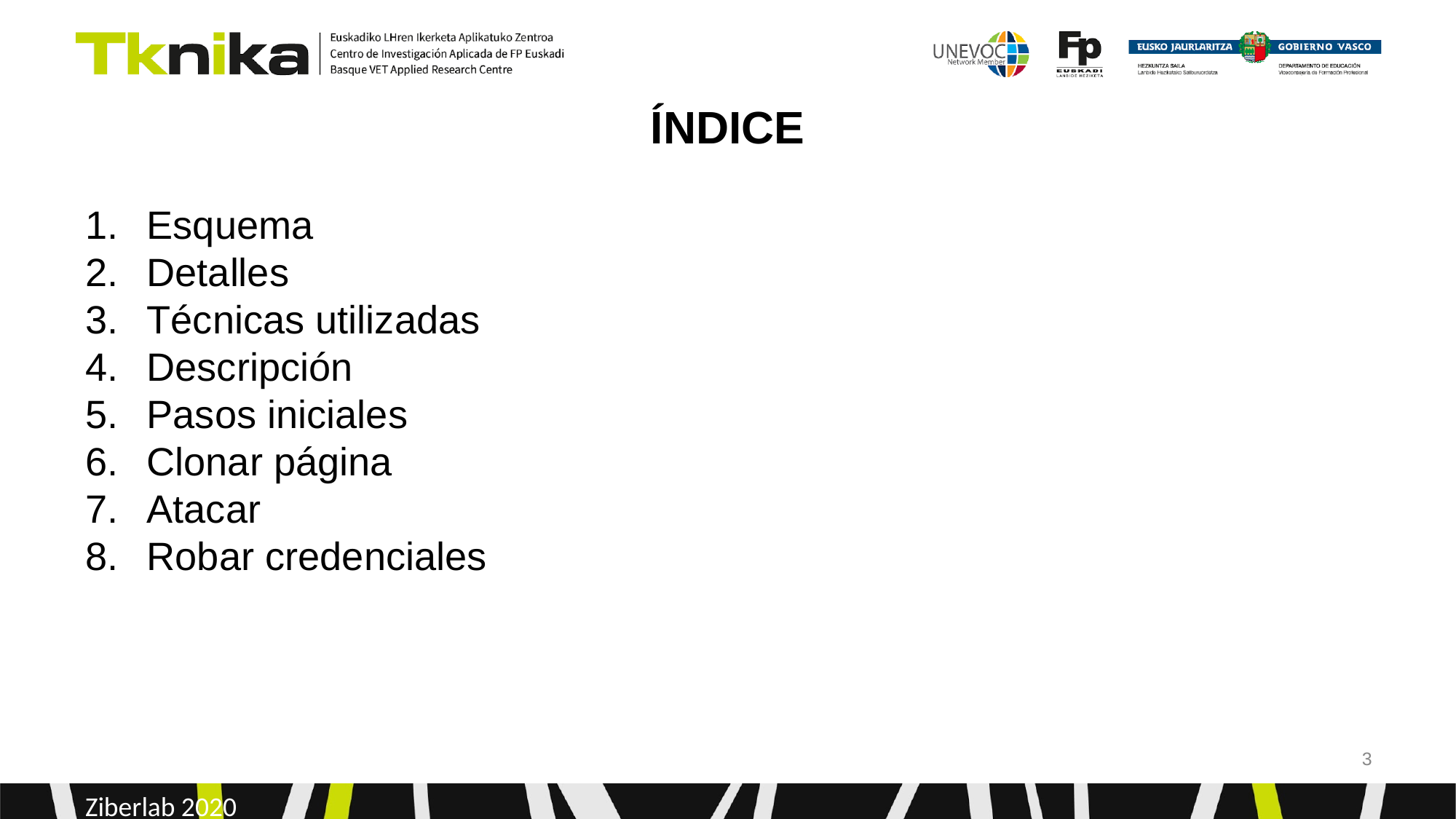

# ÍNDICE
Esquema
Detalles
Técnicas utilizadas
Descripción
Pasos iniciales
Clonar página
Atacar
Robar credenciales

3